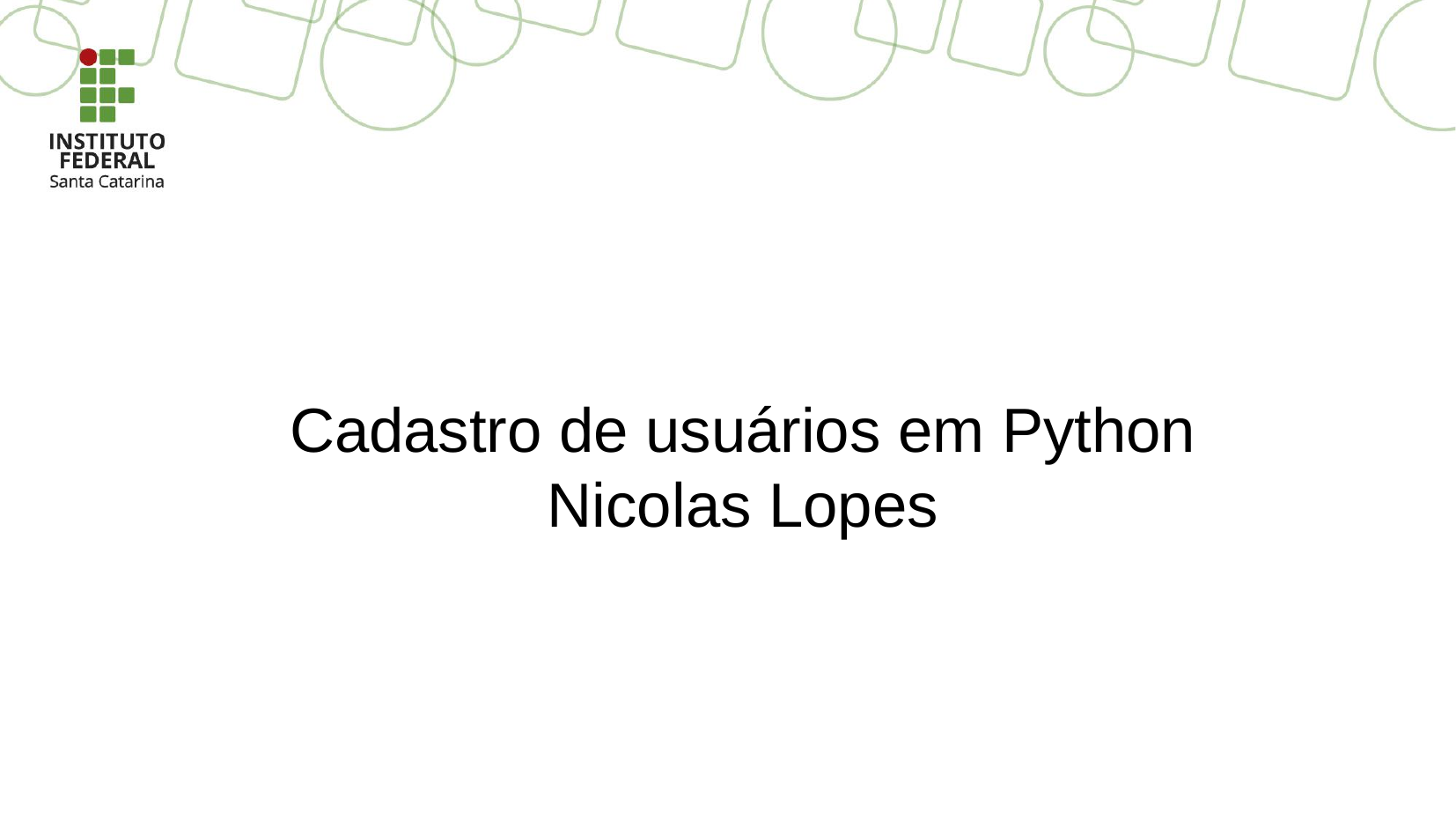

Cadastro de usuários em Python
Nicolas Lopes